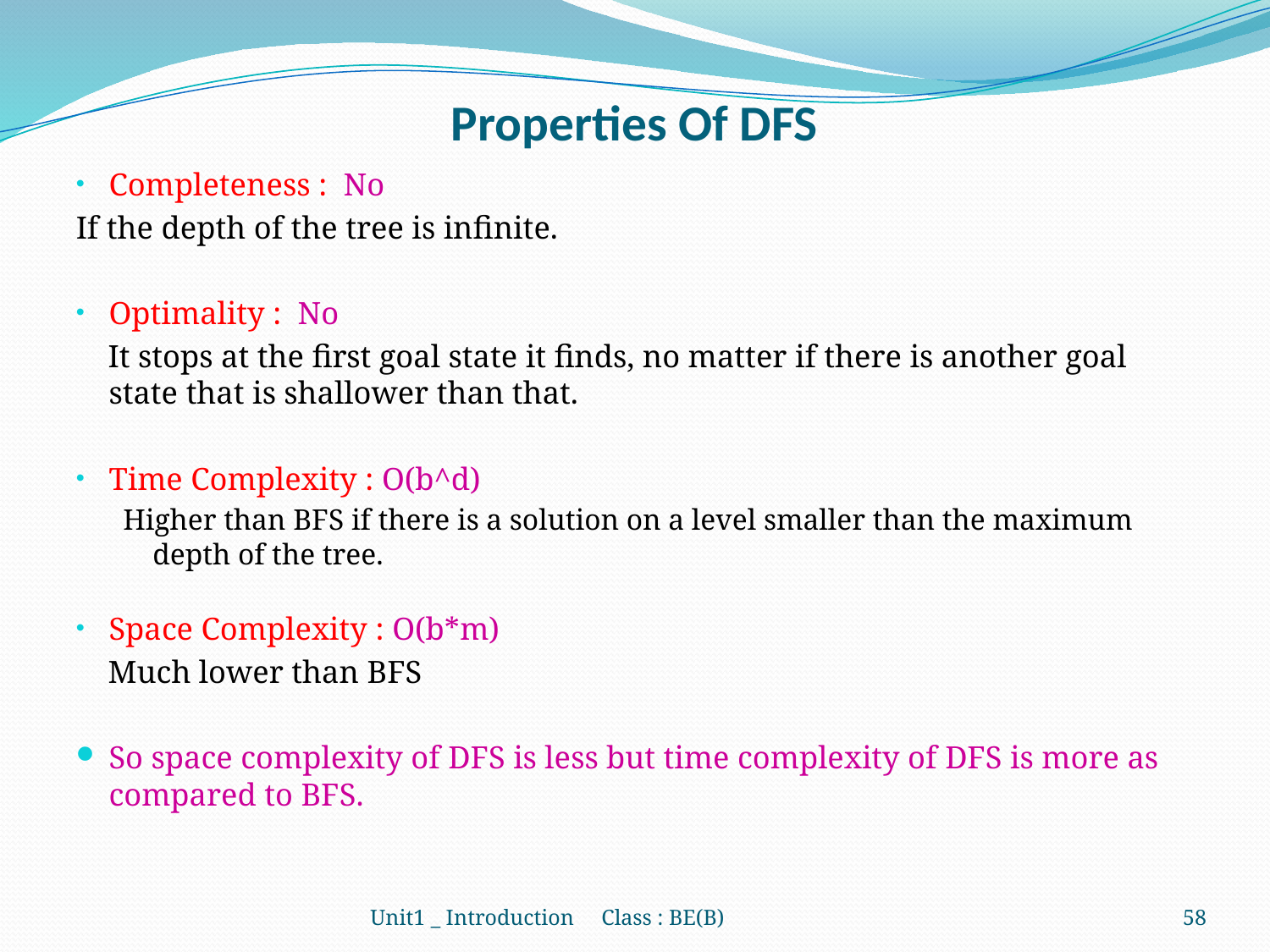

# Properties Of DFS
Completeness :  No
If the depth of the tree is infinite.

Optimality :  No
    It stops at the first goal state it finds, no matter if there is another goal state that is shallower than that.

Time Complexity : O(b^d)
Higher than BFS if there is a solution on a level smaller than the maximum depth of the tree.

Space Complexity : O(b*m)
    Much lower than BFS

So space complexity of DFS is less but time complexity of DFS is more as compared to BFS.

Unit1 _ Introduction     Class : BE(B)
58